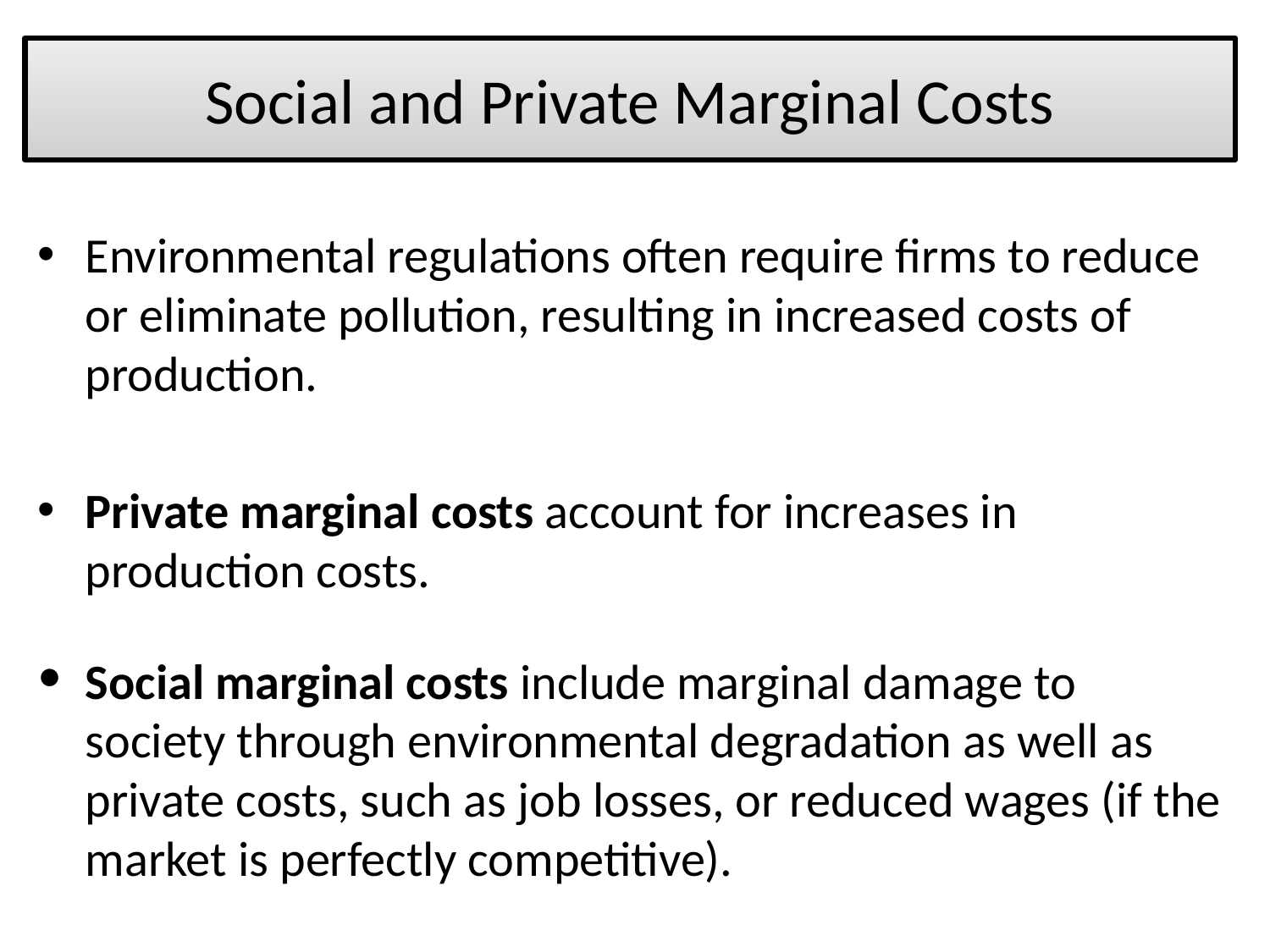

# Social and Private Marginal Costs
Environmental regulations often require firms to reduce or eliminate pollution, resulting in increased costs of production.

Private marginal costs account for increases in production costs.

Social marginal costs include marginal damage to society through environmental degradation as well as private costs, such as job losses, or reduced wages (if the market is perfectly competitive).